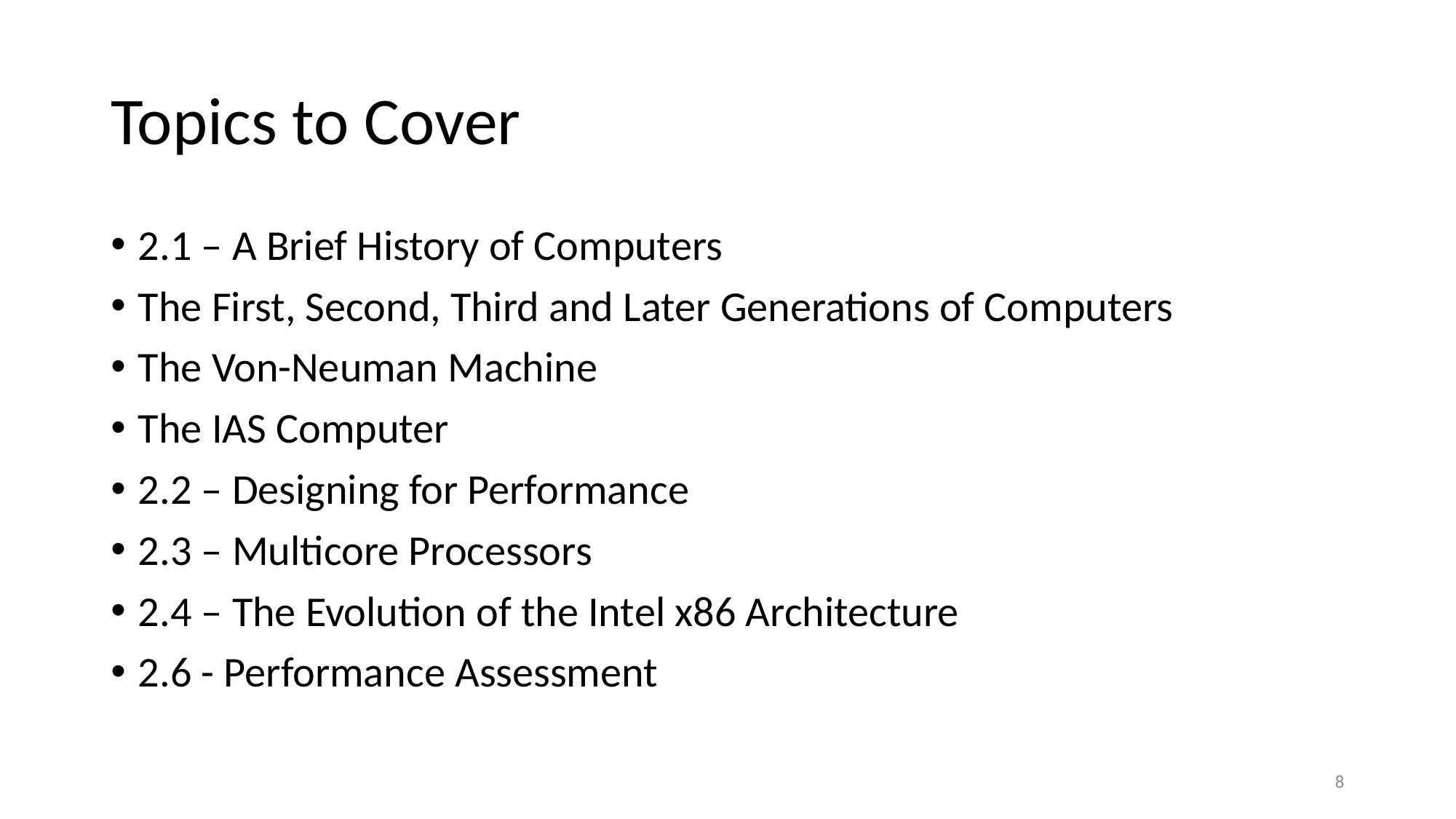

# Topics to Cover
2.1 – A Brief History of Computers
The First, Second, Third and Later Generations of Computers
The Von-Neuman Machine
The IAS Computer
2.2 – Designing for Performance
2.3 – Multicore Processors
2.4 – The Evolution of the Intel x86 Architecture
2.6 - Performance Assessment
8